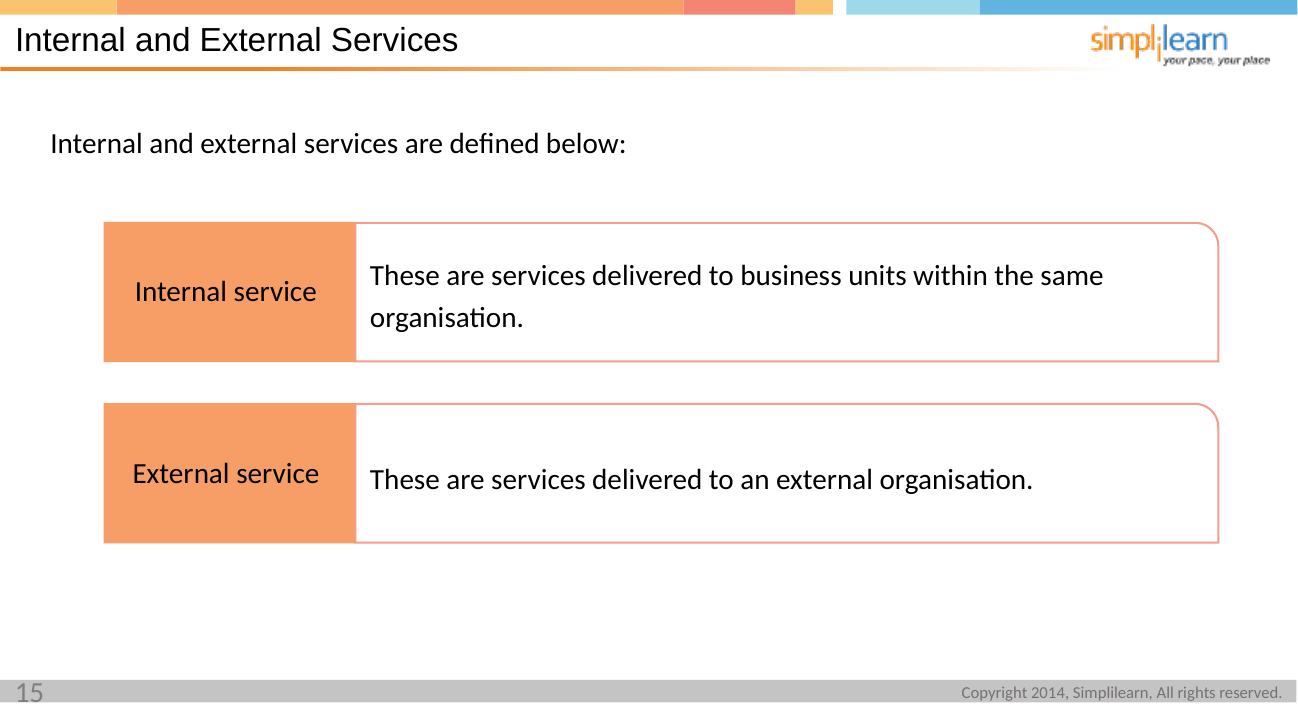

Internal and External Services
Internal and external services are defined below:
These are services delivered to business units within the same organisation.
Internal service
These are services delivered to an external organisation.
External service